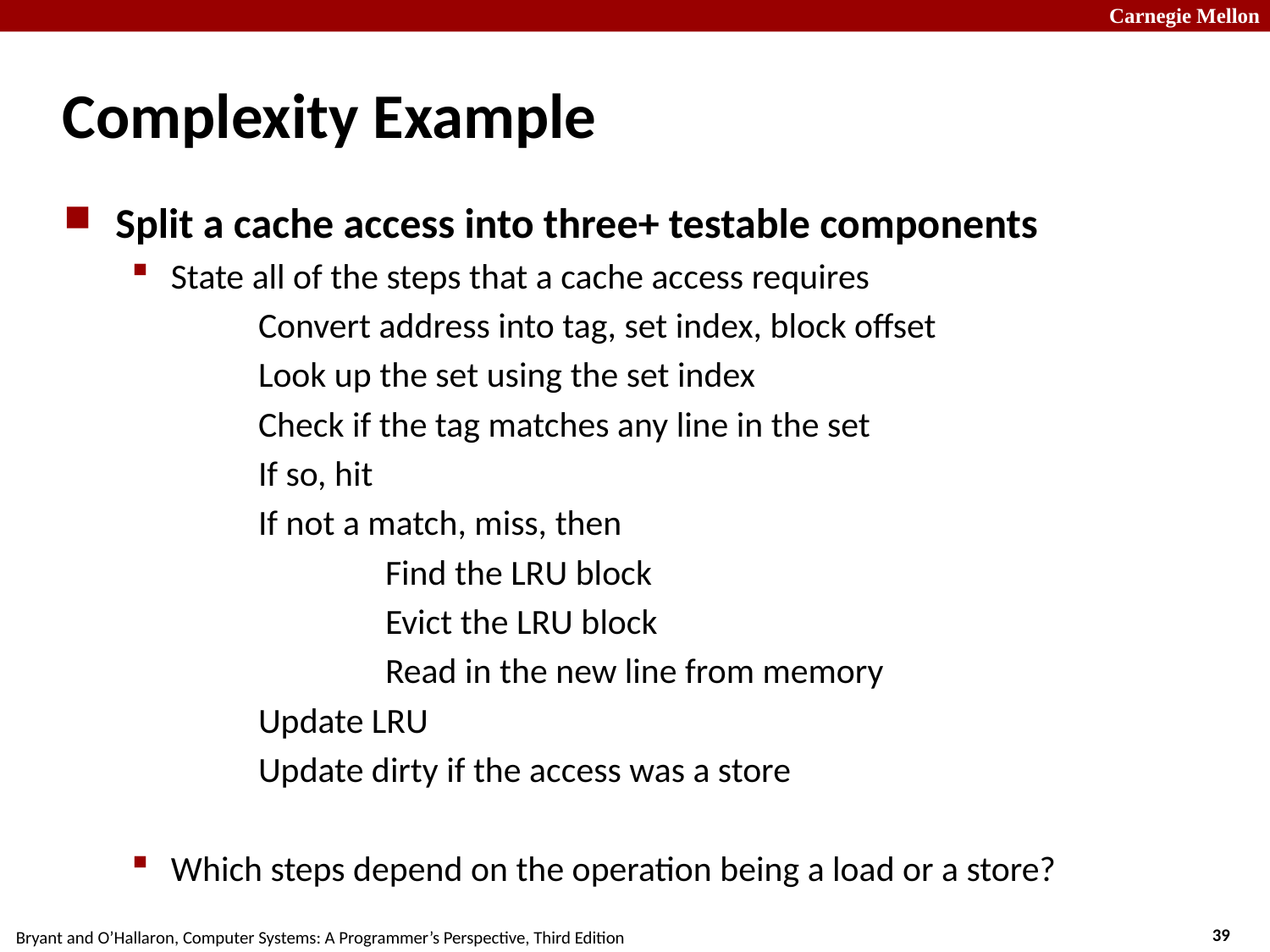

# Complexity Example
Split a cache access into three+ testable components
State all of the steps that a cache access requires
	Convert address into tag, set index, block offset
	Look up the set using the set index
	Check if the tag matches any line in the set
	If so, hit
	If not a match, miss, then
		Find the LRU block
		Evict the LRU block
		Read in the new line from memory
	Update LRU
	Update dirty if the access was a store

Which steps depend on the operation being a load or a store?